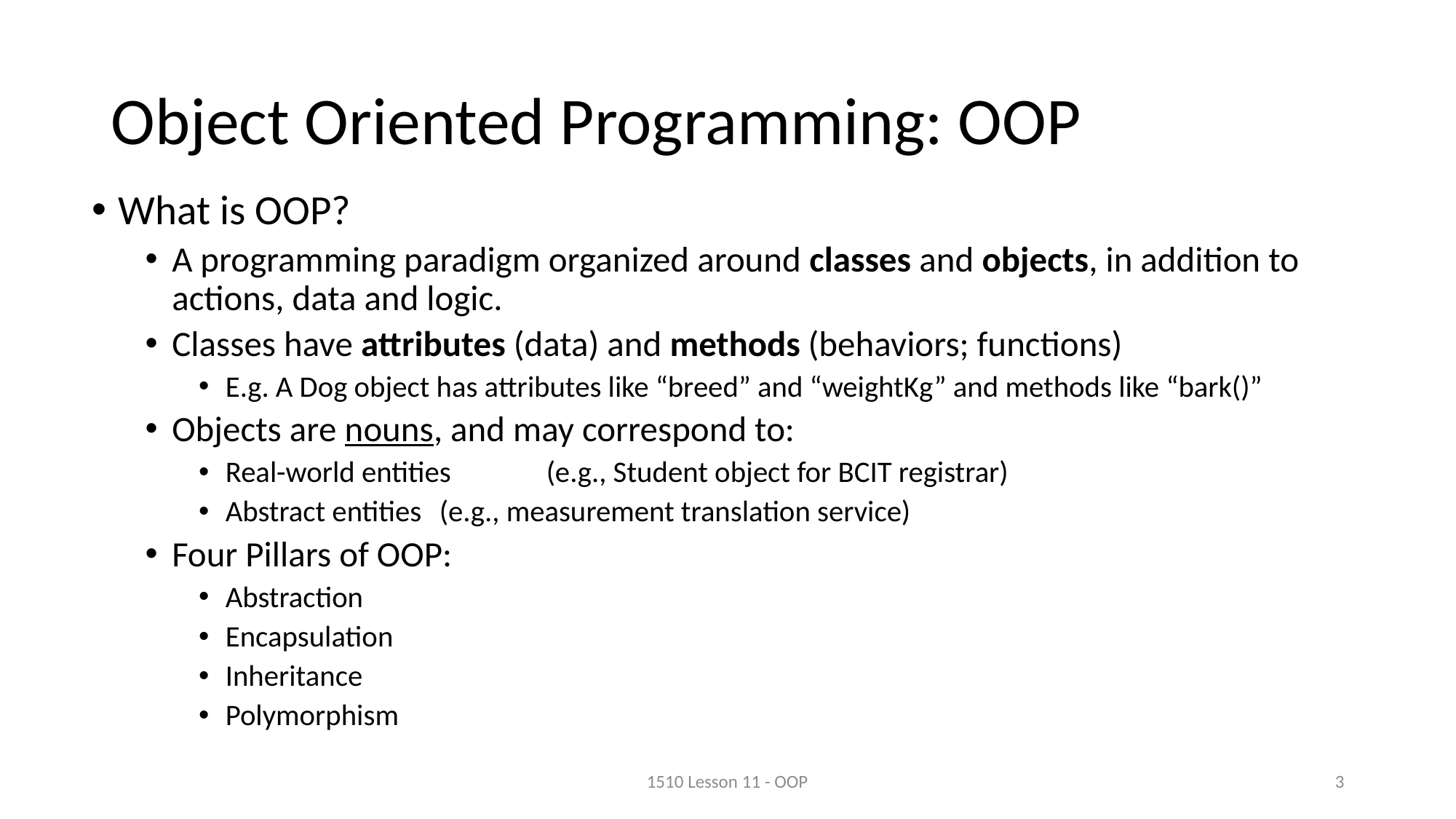

# Object Oriented Programming: OOP
What is OOP?
A programming paradigm organized around classes and objects, in addition to actions, data and logic.
Classes have attributes (data) and methods (behaviors; functions)
E.g. A Dog object has attributes like “breed” and “weightKg” and methods like “bark()”
Objects are nouns, and may correspond to:
Real-world entities 	(e.g., Student object for BCIT registrar)
Abstract entities 	(e.g., measurement translation service)
Four Pillars of OOP:
Abstraction
Encapsulation
Inheritance
Polymorphism
1510 Lesson 11 - OOP
3